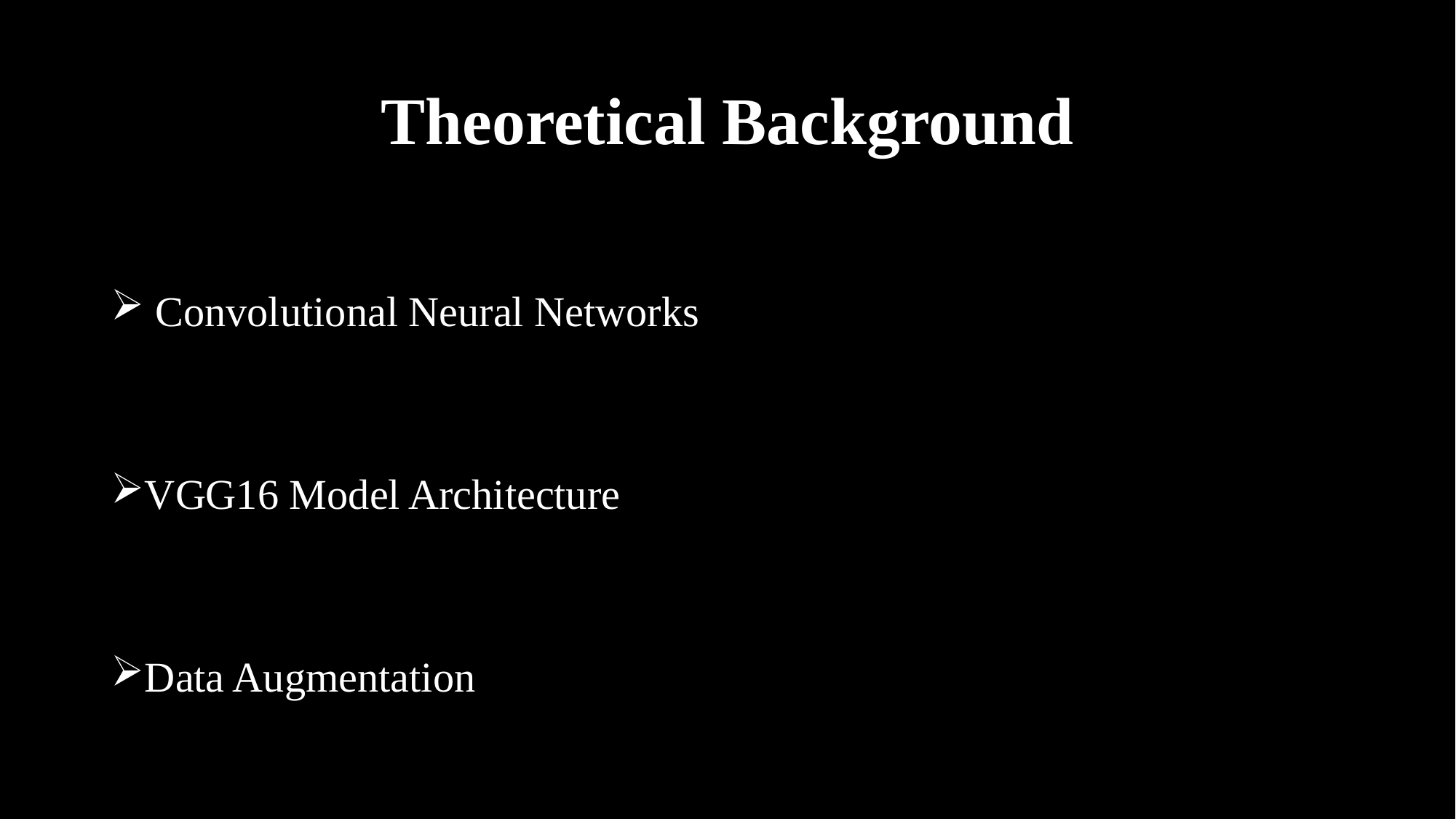

# Theoretical Background

 Convolutional Neural Networks

VGG16 Model Architecture

Data Augmentation